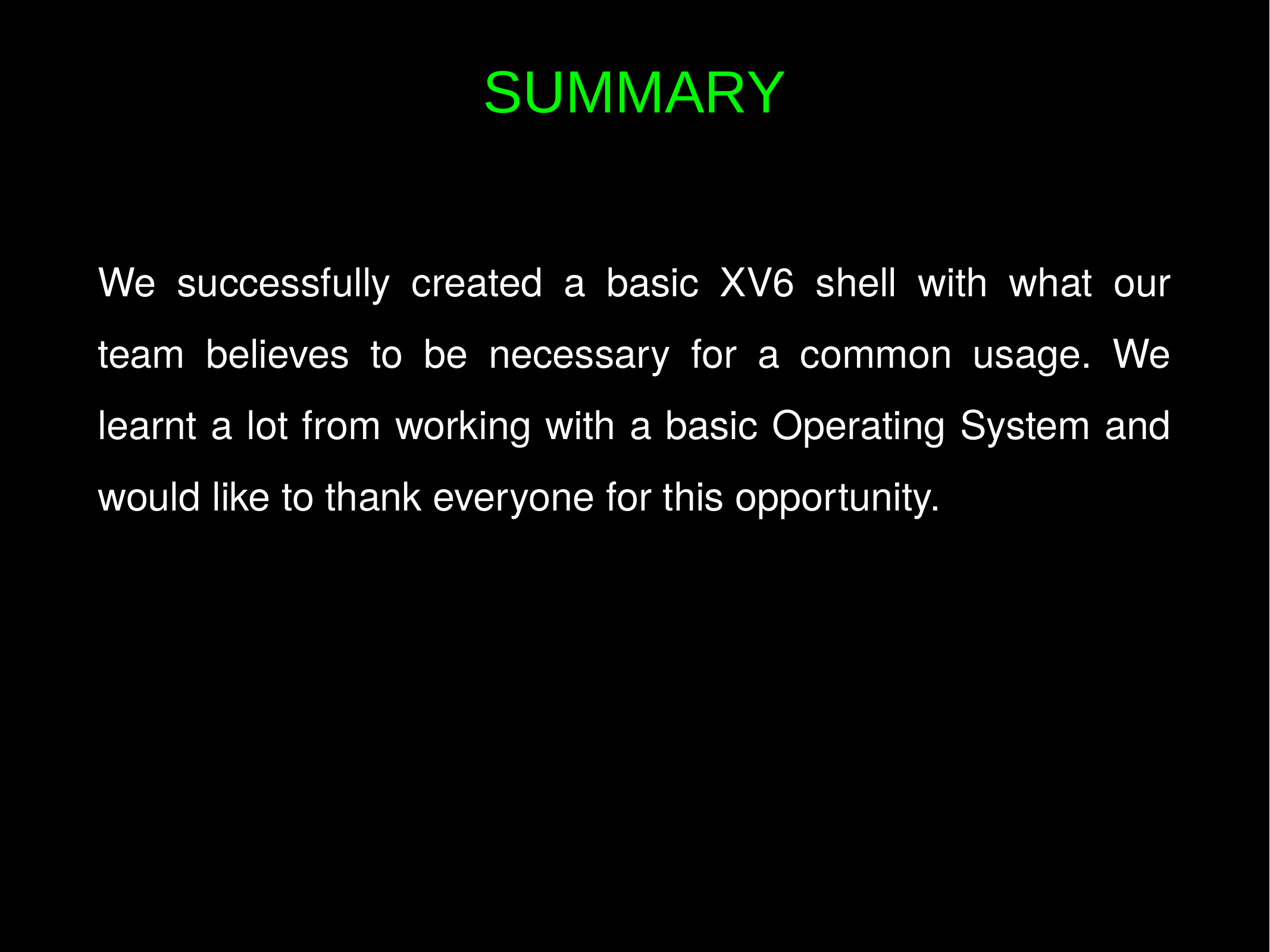

# SUMMARY
We successfully created a basic XV6 shell with what our team believes to be necessary for a common usage. We learnt a lot from working with a basic Operating System and would like to thank everyone for this opportunity.